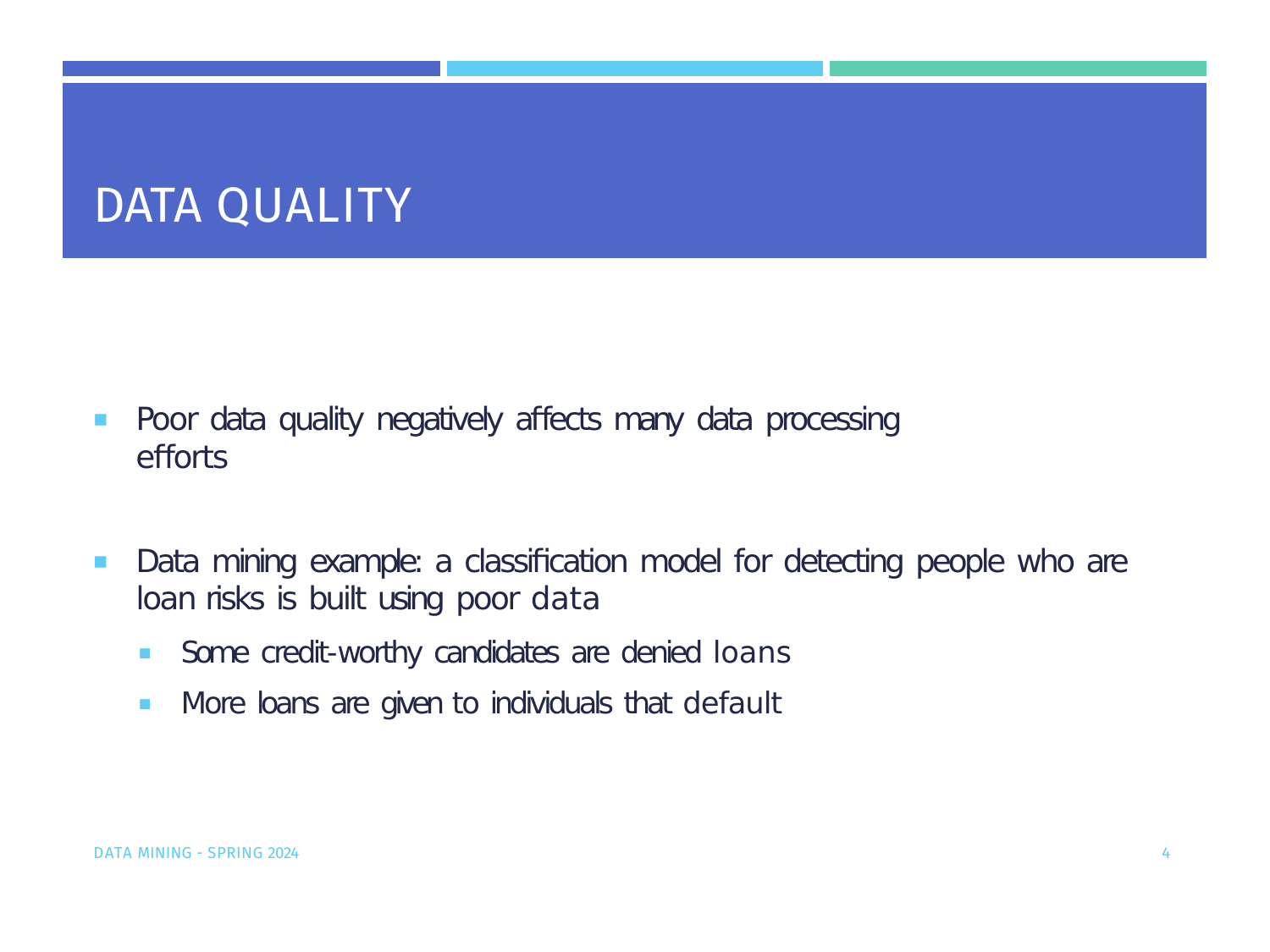

|  |  |  |
| --- | --- | --- |
| DATA QUALITY |  |  |
Poor data quality negatively affects many data processing efforts
Data mining example: a classification model for detecting people who are loan risks is built using poor data
Some credit-worthy candidates are denied loans
More loans are given to individuals that default
DATA MINING - SPRING 2024
4